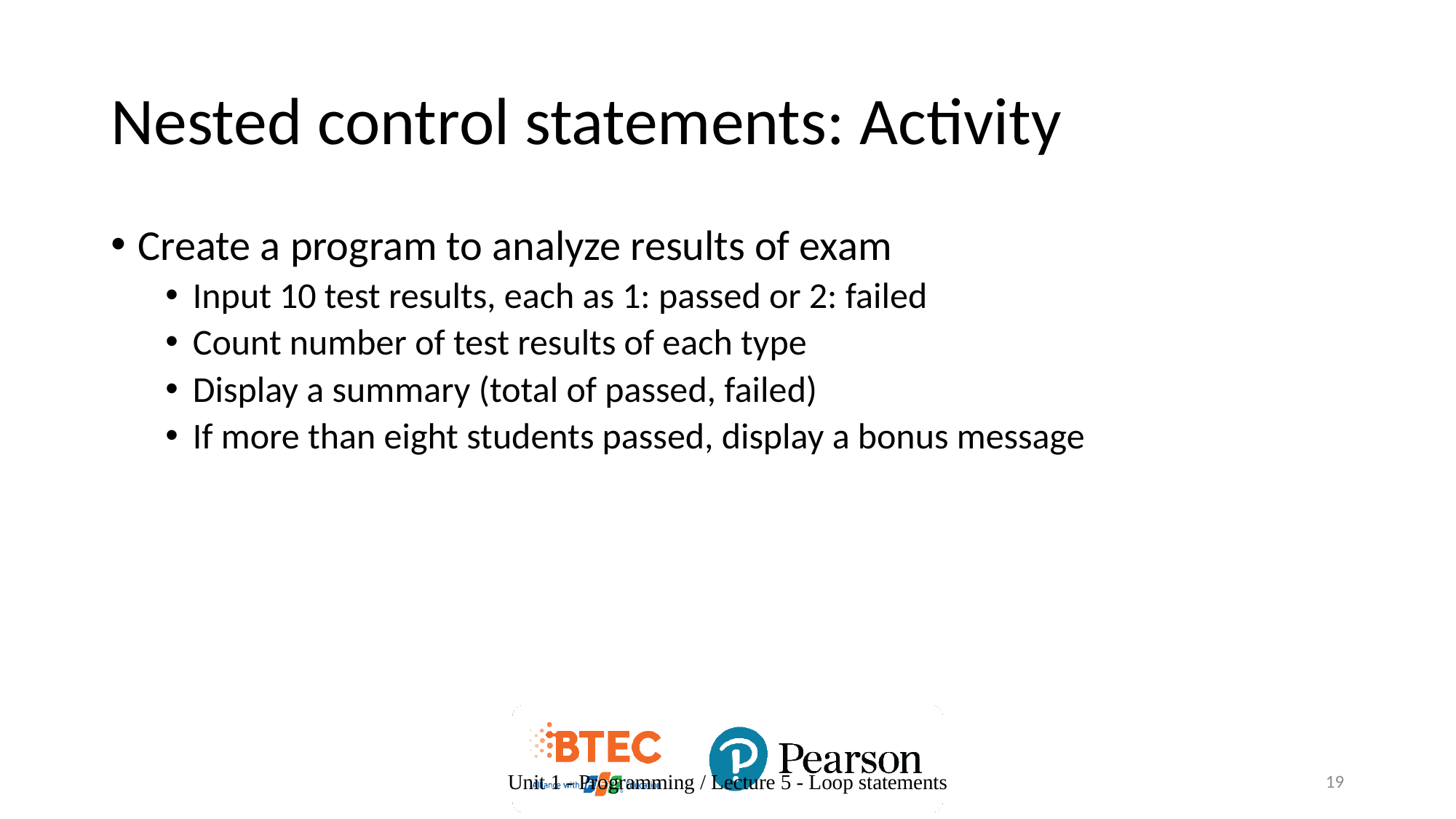

# Nested control statements: Activity
Create a program to analyze results of exam
Input 10 test results, each as 1: passed or 2: failed
Count number of test results of each type
Display a summary (total of passed, failed)
If more than eight students passed, display a bonus message
Unit 1 - Programming / Lecture 5 - Loop statements
19